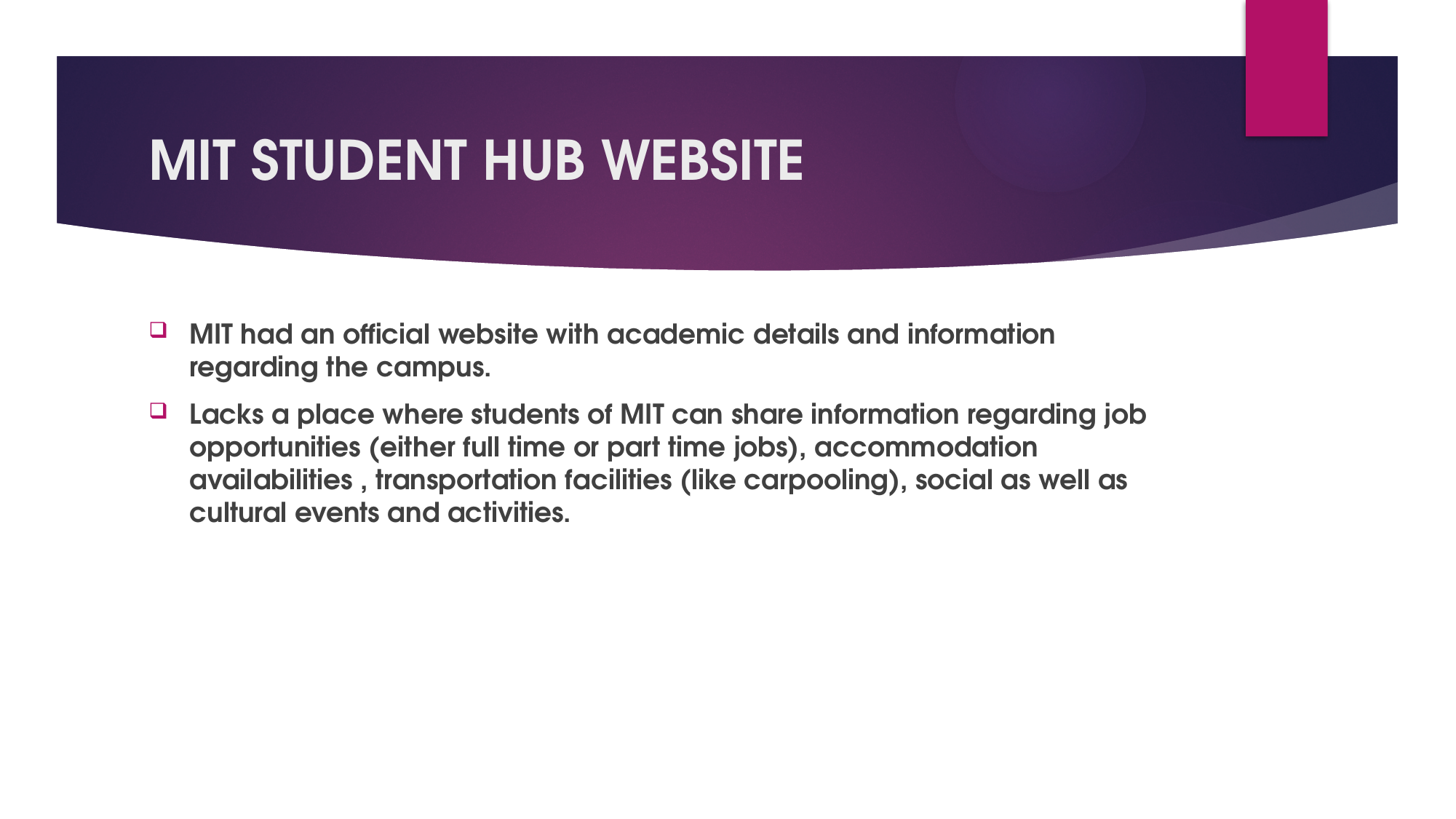

# MIT STUDENT HUB WEBSITE
MIT had an official website with academic details and information regarding the campus.
Lacks a place where students of MIT can share information regarding job opportunities (either full time or part time jobs), accommodation availabilities , transportation facilities (like carpooling), social as well as cultural events and activities.